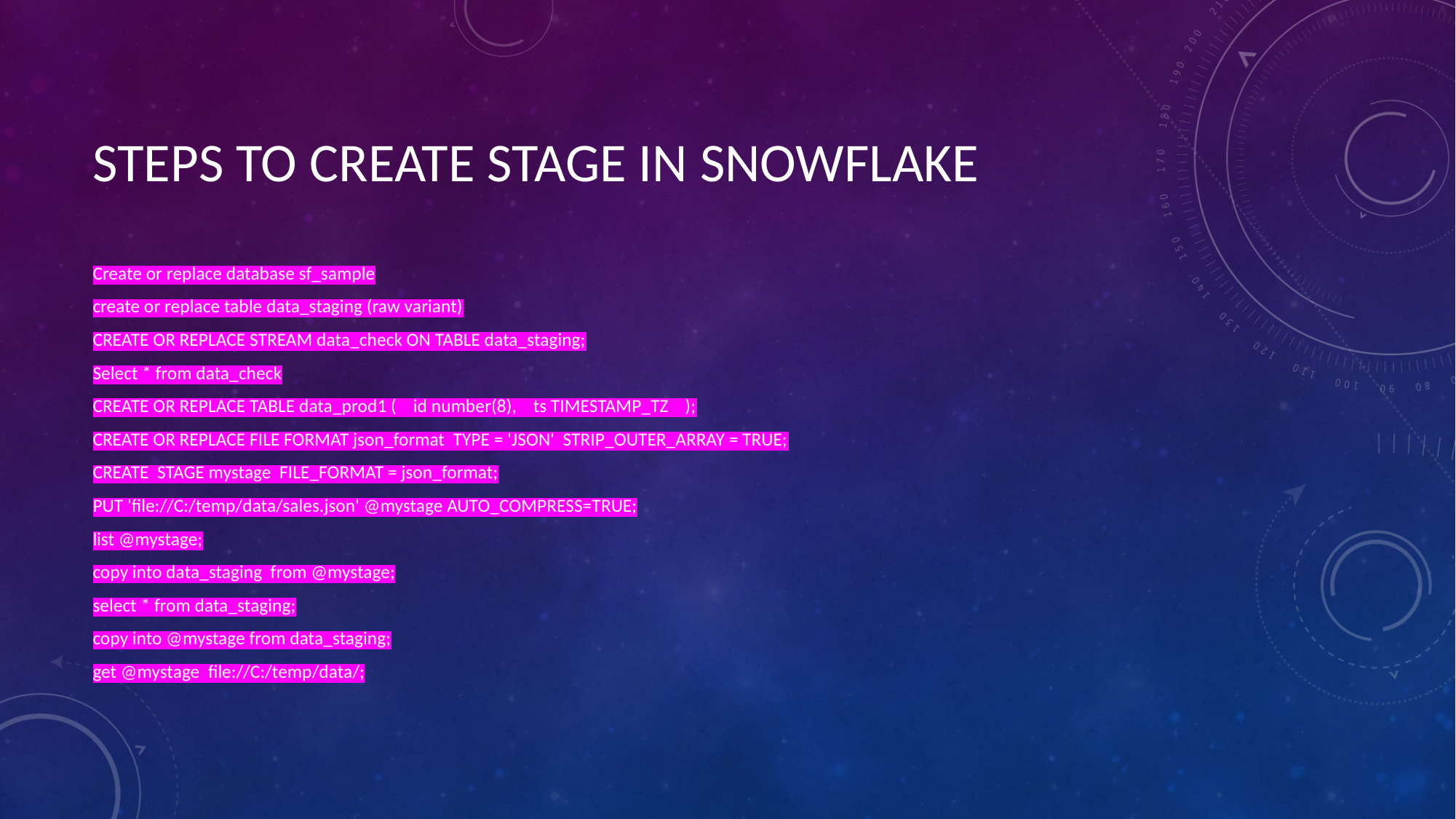

# Steps to create stage in snowflake
Create or replace database sf_sample
create or replace table data_staging (raw variant)
CREATE OR REPLACE STREAM data_check ON TABLE data_staging;
Select * from data_check
CREATE OR REPLACE TABLE data_prod1 (    id number(8),    ts TIMESTAMP_TZ    );
CREATE OR REPLACE FILE FORMAT json_format  TYPE = 'JSON'  STRIP_OUTER_ARRAY = TRUE;
CREATE  STAGE mystage  FILE_FORMAT = json_format;
PUT 'file://C:/temp/data/sales.json' @mystage AUTO_COMPRESS=TRUE;
list @mystage;
copy into data_staging  from @mystage;
select * from data_staging;
copy into @mystage from data_staging;
get @mystage  file://C:/temp/data/;